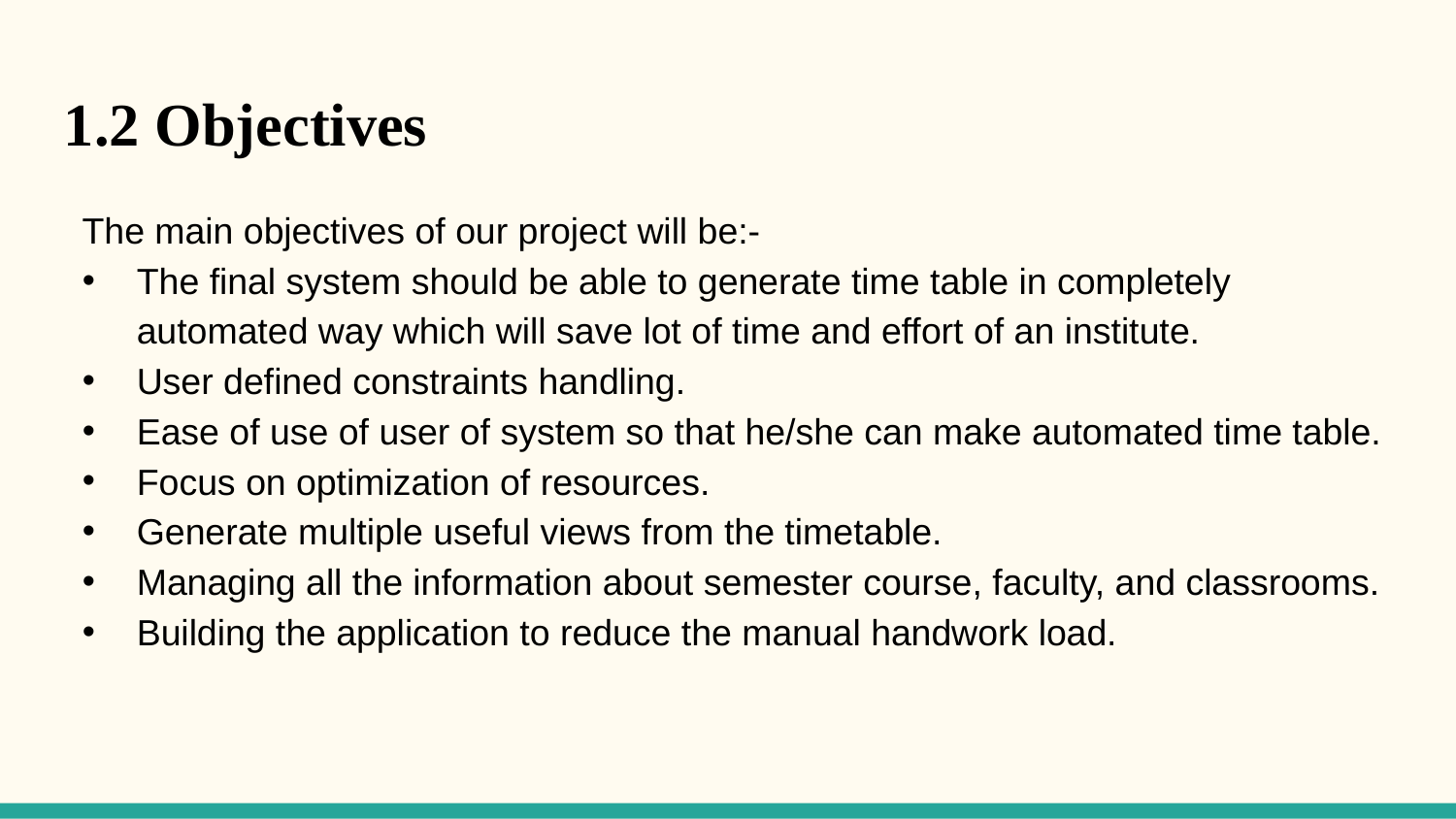

1.2 Objectives
The main objectives of our project will be:-
The final system should be able to generate time table in completely automated way which will save lot of time and effort of an institute.
User defined constraints handling.
Ease of use of user of system so that he/she can make automated time table.
Focus on optimization of resources.
Generate multiple useful views from the timetable.
Managing all the information about semester course, faculty, and classrooms.
Building the application to reduce the manual handwork load.